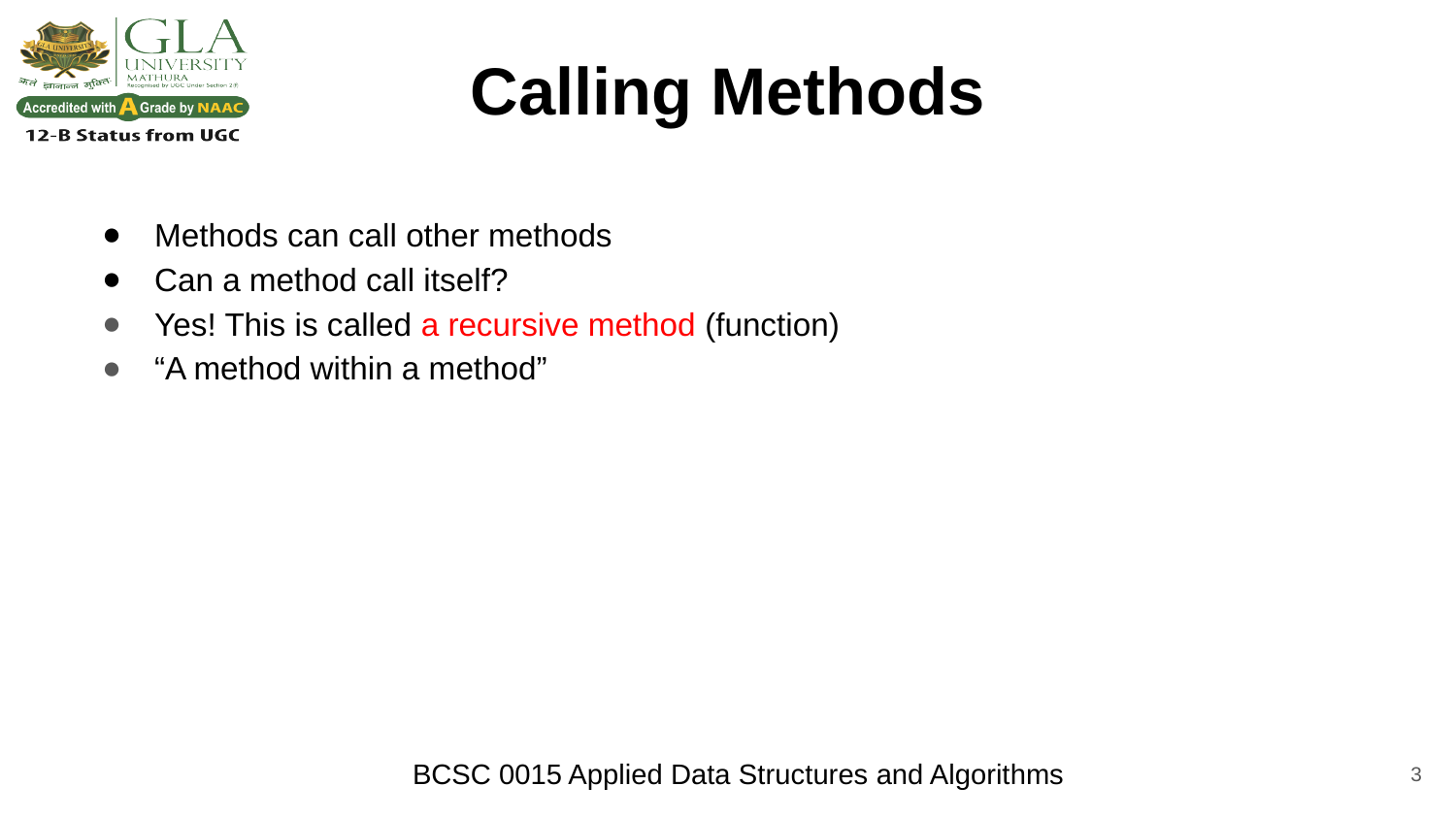

# Calling Methods
Methods can call other methods
Can a method call itself?
Yes! This is called a recursive method (function)
“A method within a method”

3